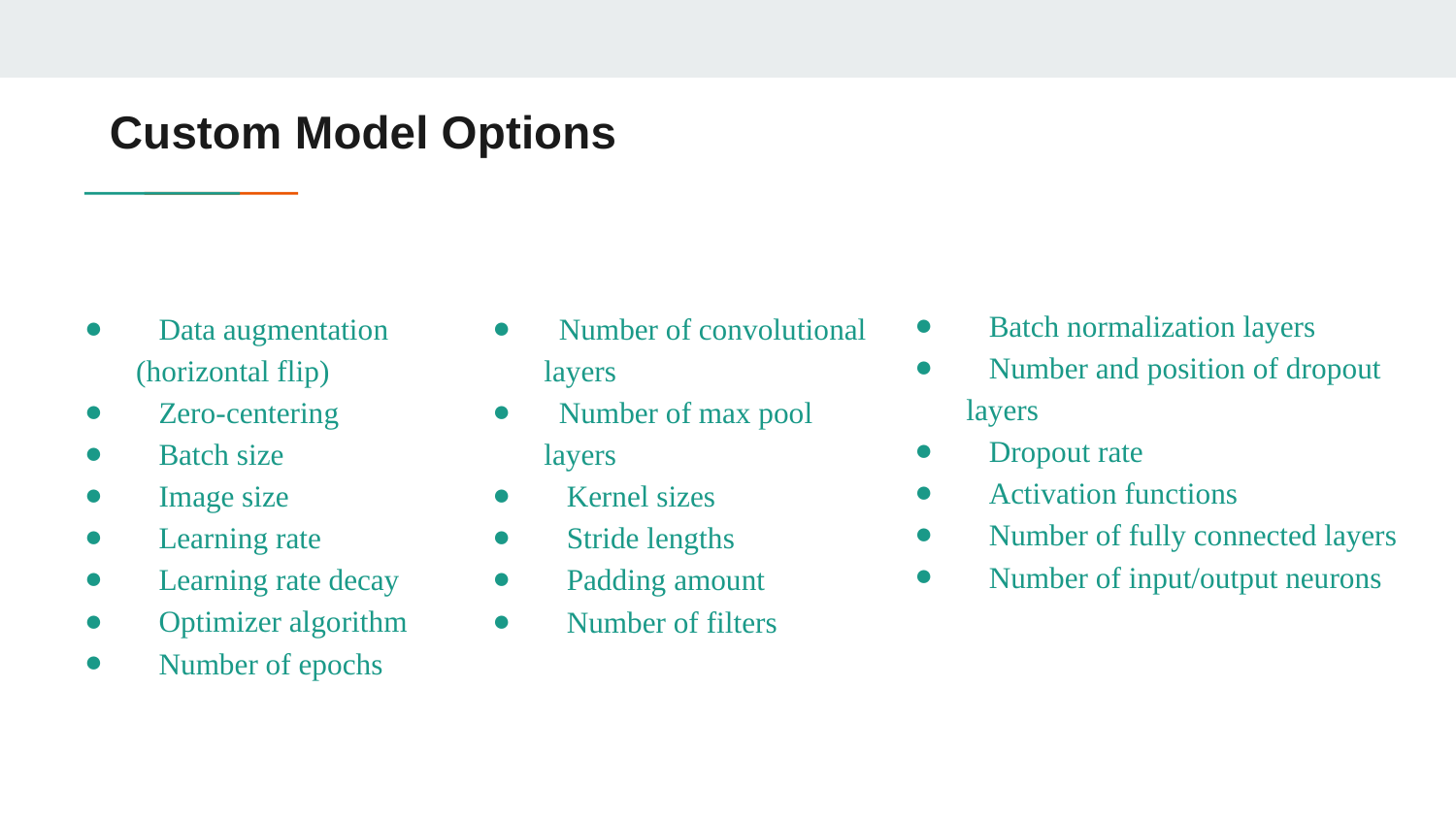

# Custom Model Options

   Batch normalization layers
   Number and position of dropout layers
   Dropout rate
   Activation functions
   Number of fully connected layers
   Number of input/output neurons

   Data augmentation (horizontal flip)
   Zero-centering
   Batch size
   Image size
   Learning rate
   Learning rate decay
   Optimizer algorithm
   Number of epochs
  Number of convolutional layers
  Number of max pool layers
   Kernel sizes
   Stride lengths
   Padding amount
   Number of filters